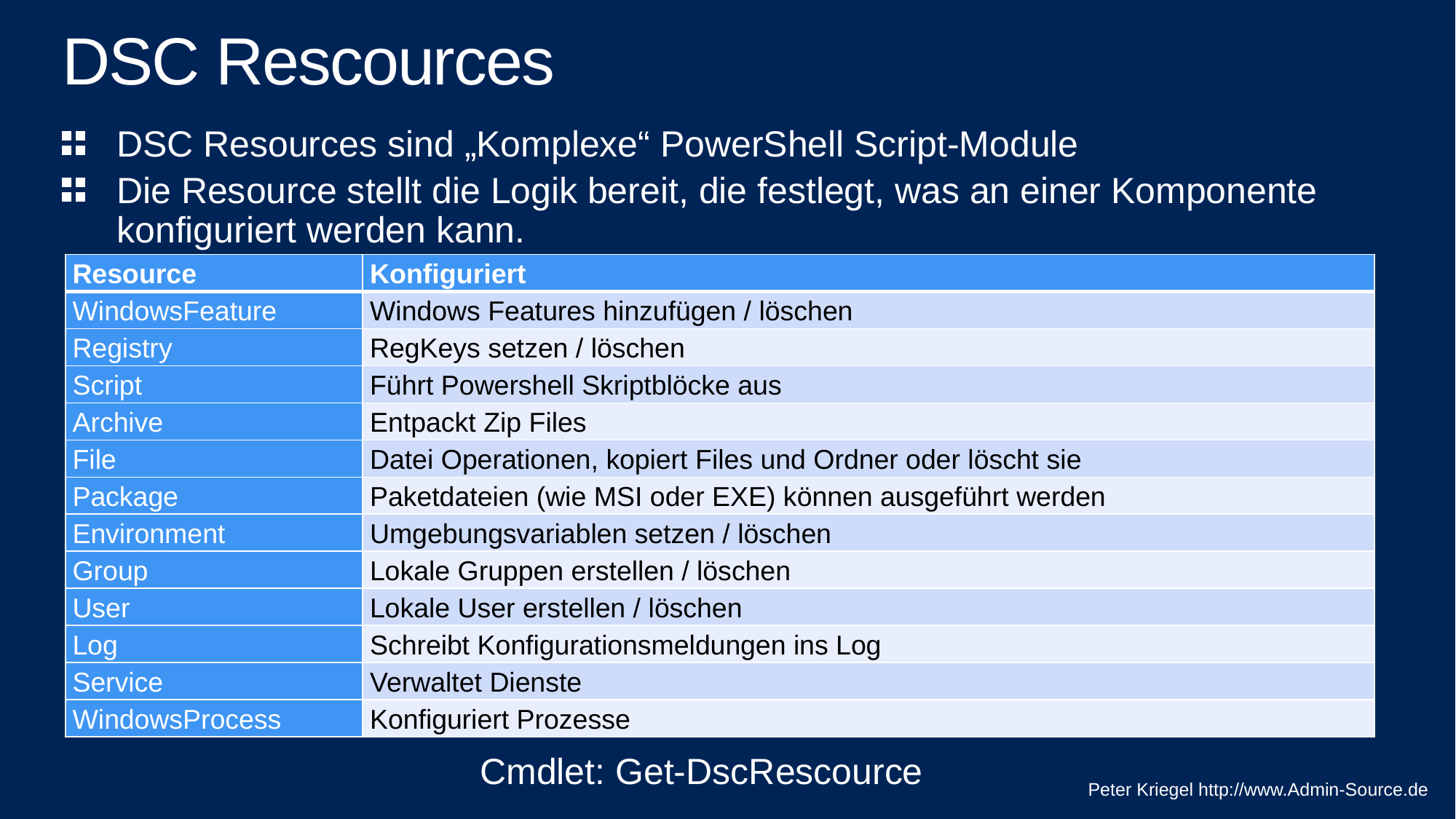

# DSC Rescources
DSC Resources sind „Komplexe“ PowerShell Script-Module
Die Resource stellt die Logik bereit, die festlegt, was an einer Komponente konfiguriert werden kann.
| Resource | Konfiguriert |
| --- | --- |
| WindowsFeature | Windows Features hinzufügen / löschen |
| Registry | RegKeys setzen / löschen |
| Script | Führt Powershell Skriptblöcke aus |
| Archive | Entpackt Zip Files |
| File | Datei Operationen, kopiert Files und Ordner oder löscht sie |
| Package | Paketdateien (wie MSI oder EXE) können ausgeführt werden |
| Environment | Umgebungsvariablen setzen / löschen |
| Group | Lokale Gruppen erstellen / löschen |
| User | Lokale User erstellen / löschen |
| Log | Schreibt Konfigurationsmeldungen ins Log |
| Service | Verwaltet Dienste |
| WindowsProcess | Konfiguriert Prozesse |
Cmdlet: Get-DscRescource